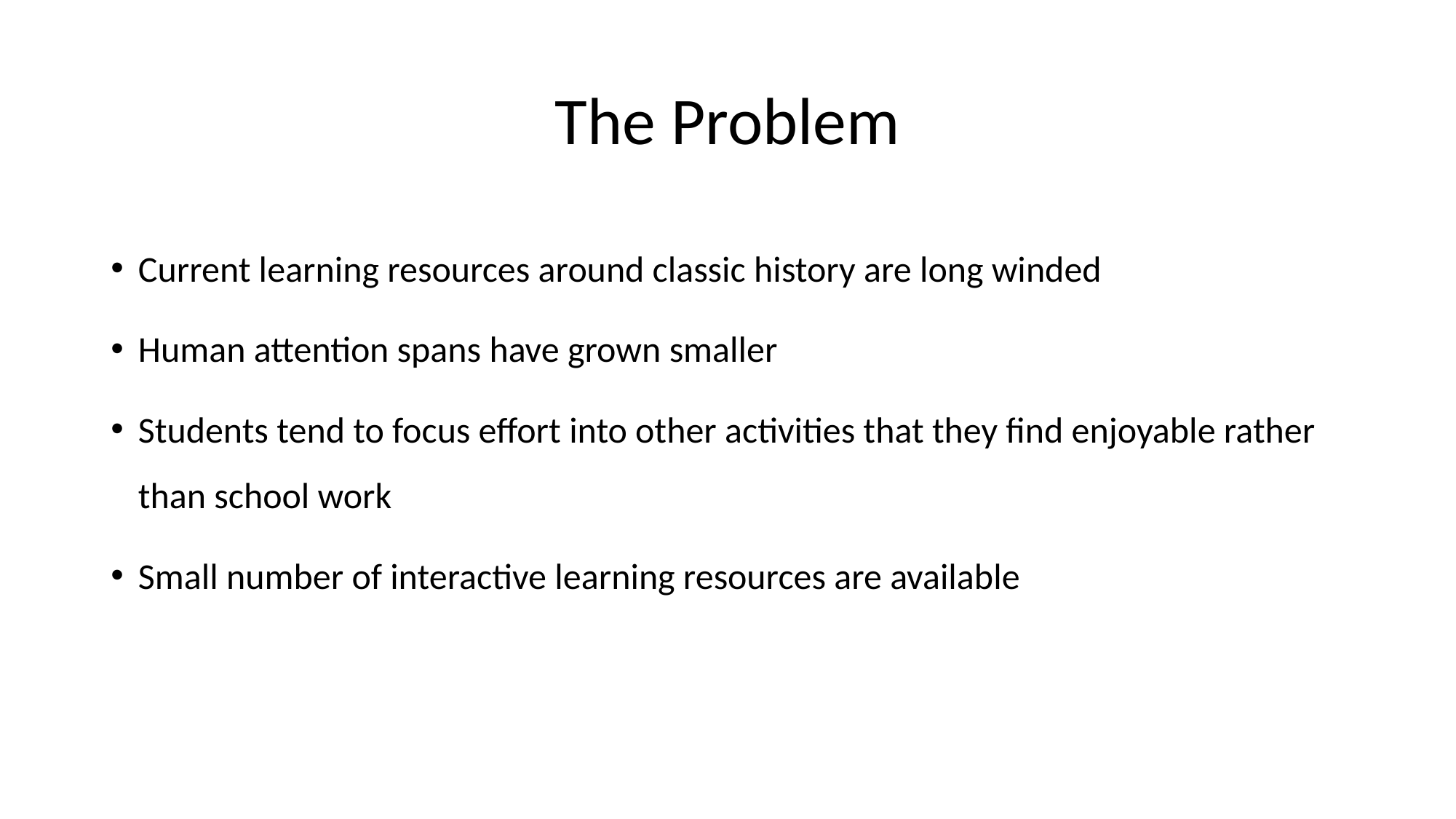

# The Problem
Current learning resources around classic history are long winded
Human attention spans have grown smaller
Students tend to focus effort into other activities that they find enjoyable rather than school work
Small number of interactive learning resources are available